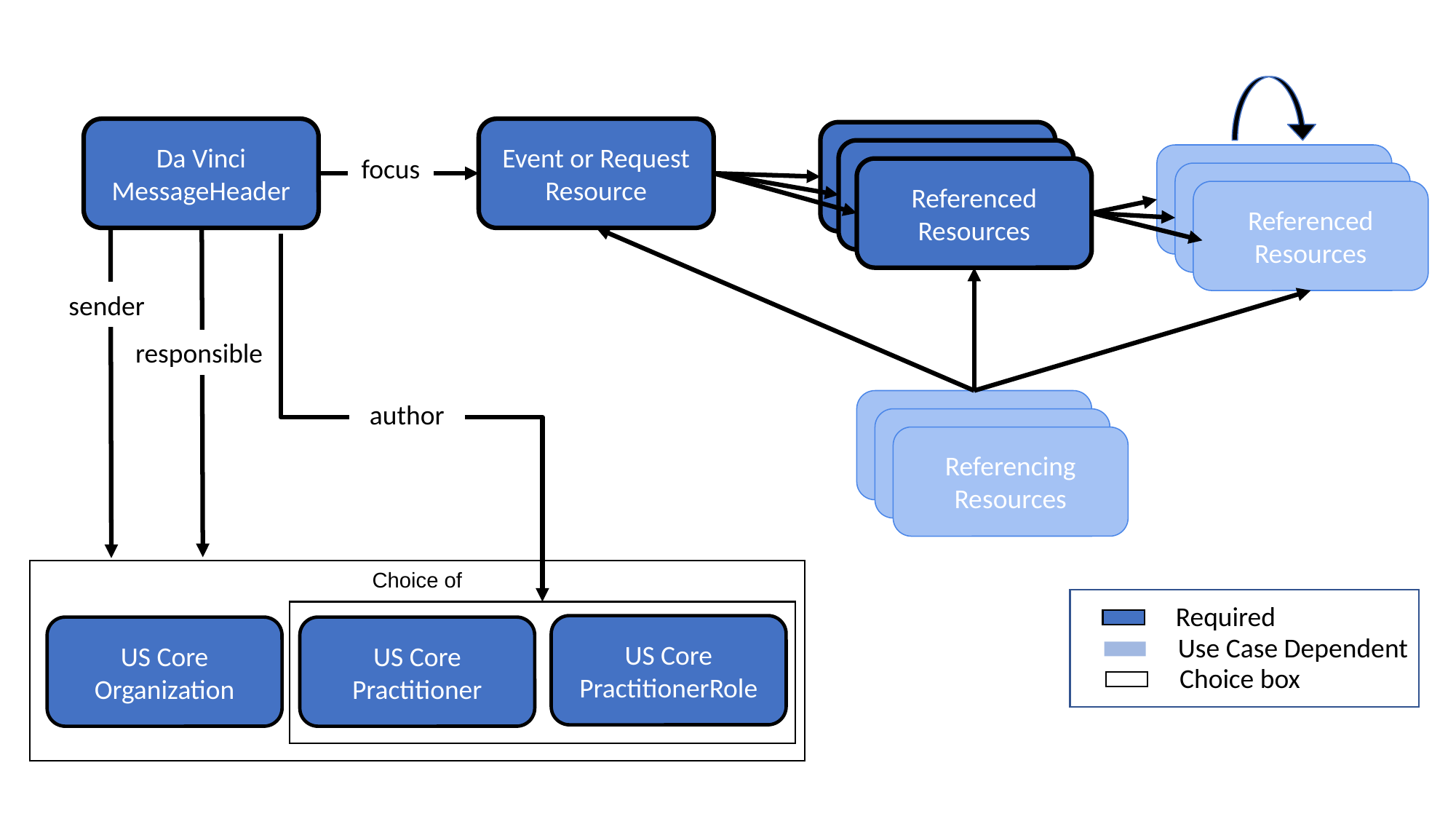

Da Vinci MessageHeader
Event or Request Resource
US Core Patient
US Core Patient

focus
Referenced Resources

Referenced Resources
sender
responsible

author

Referencing Resources
Choice of

Required

US Core PractitionerRole
US Core Organization
US Core Practitioner
Use Case Dependent

Choice box